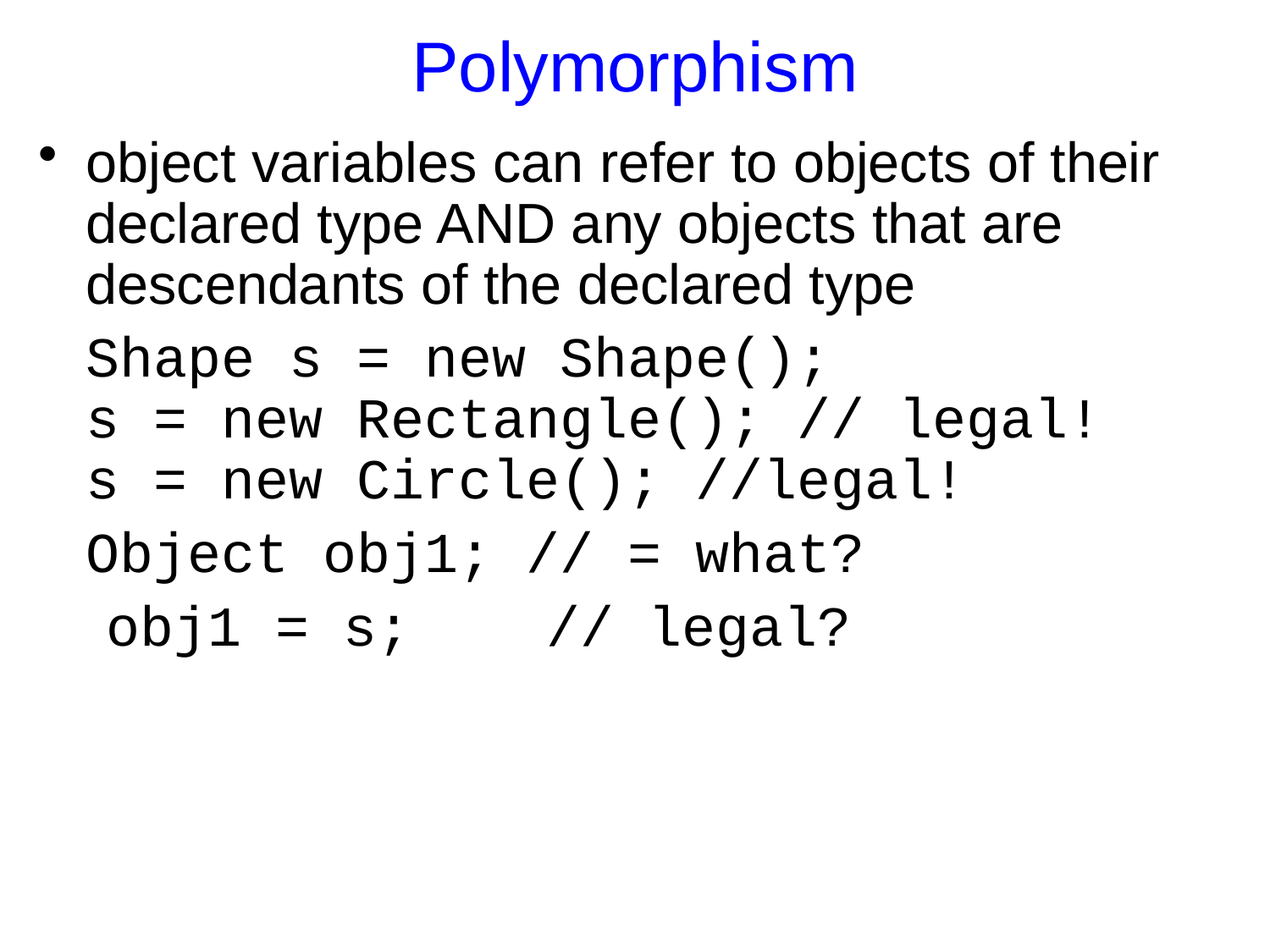

Polymorphism
object variables can refer to objects of their declared type AND any objects that are descendants of the declared type
	Shape s = new Shape();
s = new Rectangle(); // legal!
s = new Circle(); //legal!
	Object obj1; // = what?
  obj1 = s;    // legal?